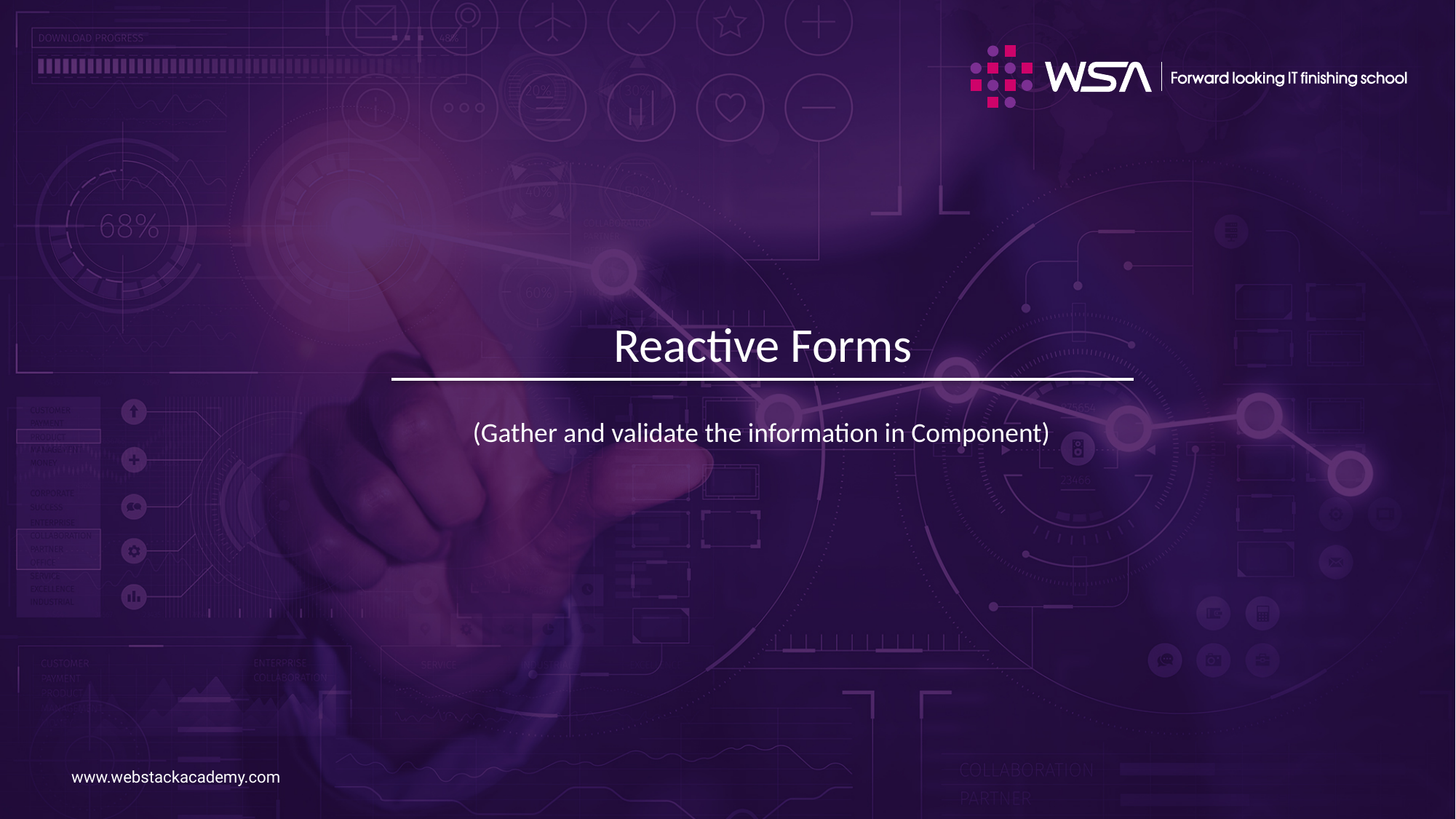

# Reactive Forms
(Gather and validate the information in Component)